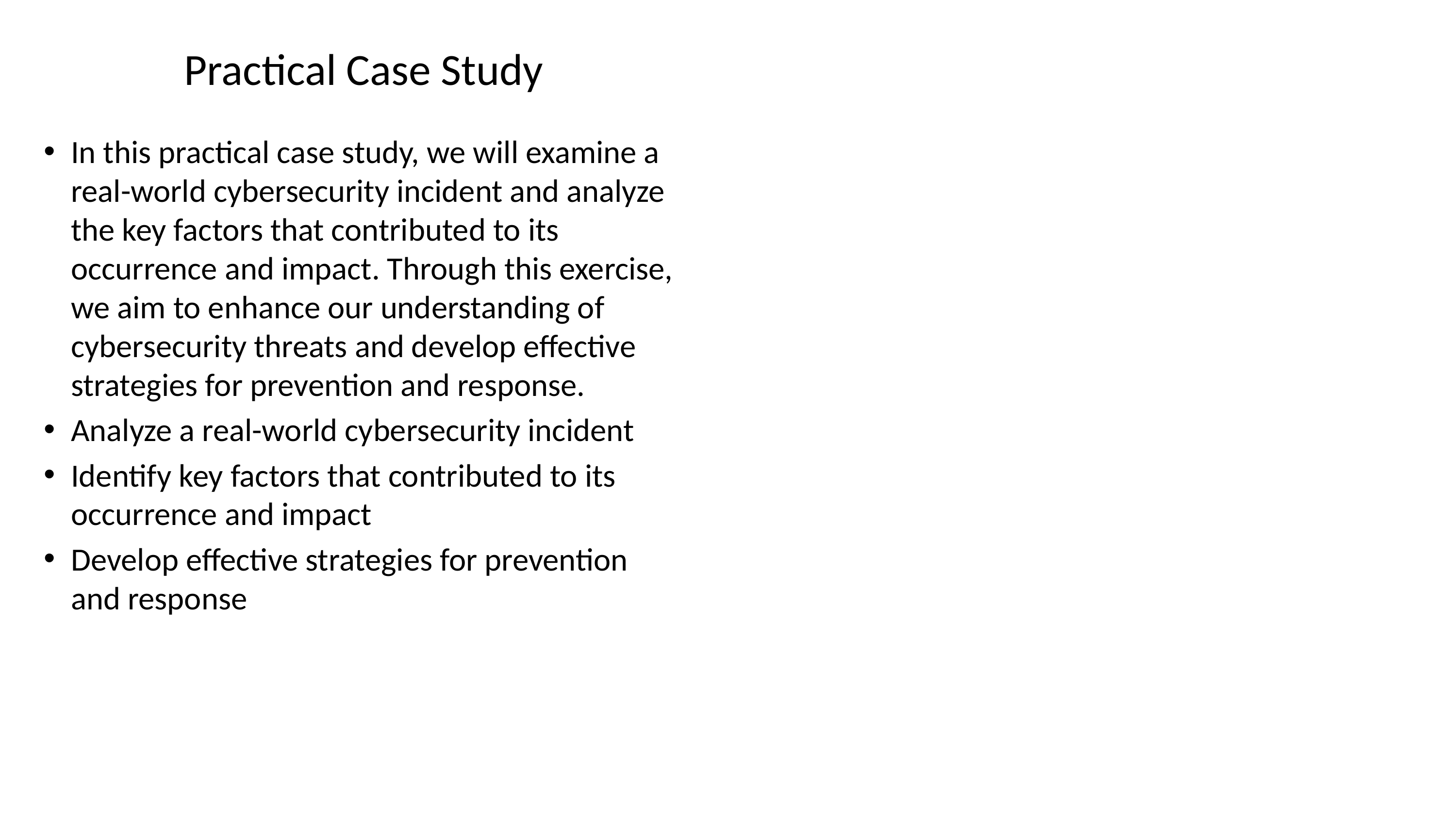

# Practical Case Study
In this practical case study, we will examine a real-world cybersecurity incident and analyze the key factors that contributed to its occurrence and impact. Through this exercise, we aim to enhance our understanding of cybersecurity threats and develop effective strategies for prevention and response.
Analyze a real-world cybersecurity incident
Identify key factors that contributed to its occurrence and impact
Develop effective strategies for prevention and response